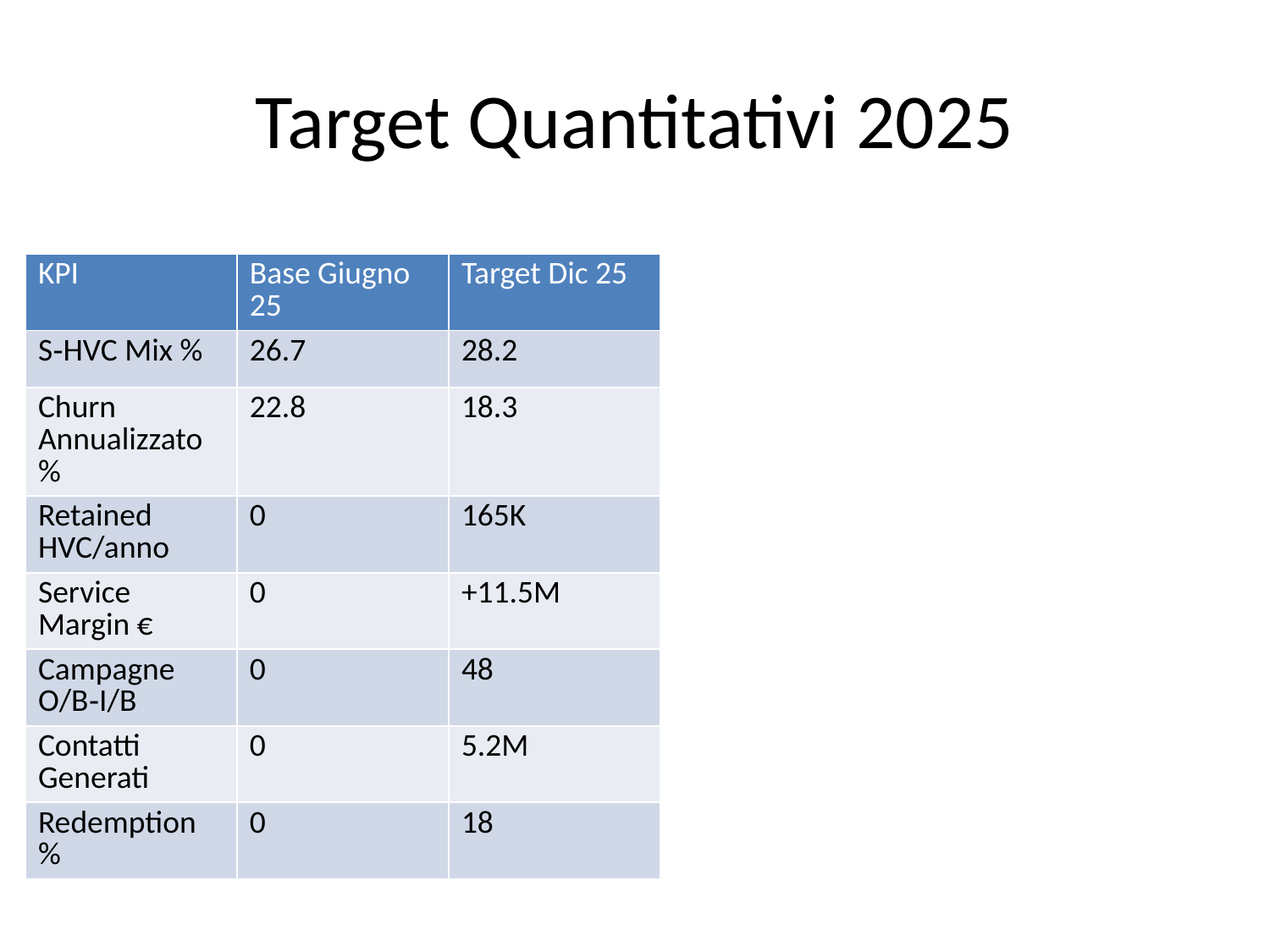

# Target Quantitativi 2025

| KPI | Base Giugno 25 | Target Dic 25 |
| --- | --- | --- |
| S‑HVC Mix % | 26.7 | 28.2 |
| Churn Annualizzato % | 22.8 | 18.3 |
| Retained HVC/anno | 0 | 165K |
| Service Margin € | 0 | +11.5M |
| Campagne O/B‑I/B | 0 | 48 |
| Contatti Generati | 0 | 5.2M |
| Redemption % | 0 | 18 |